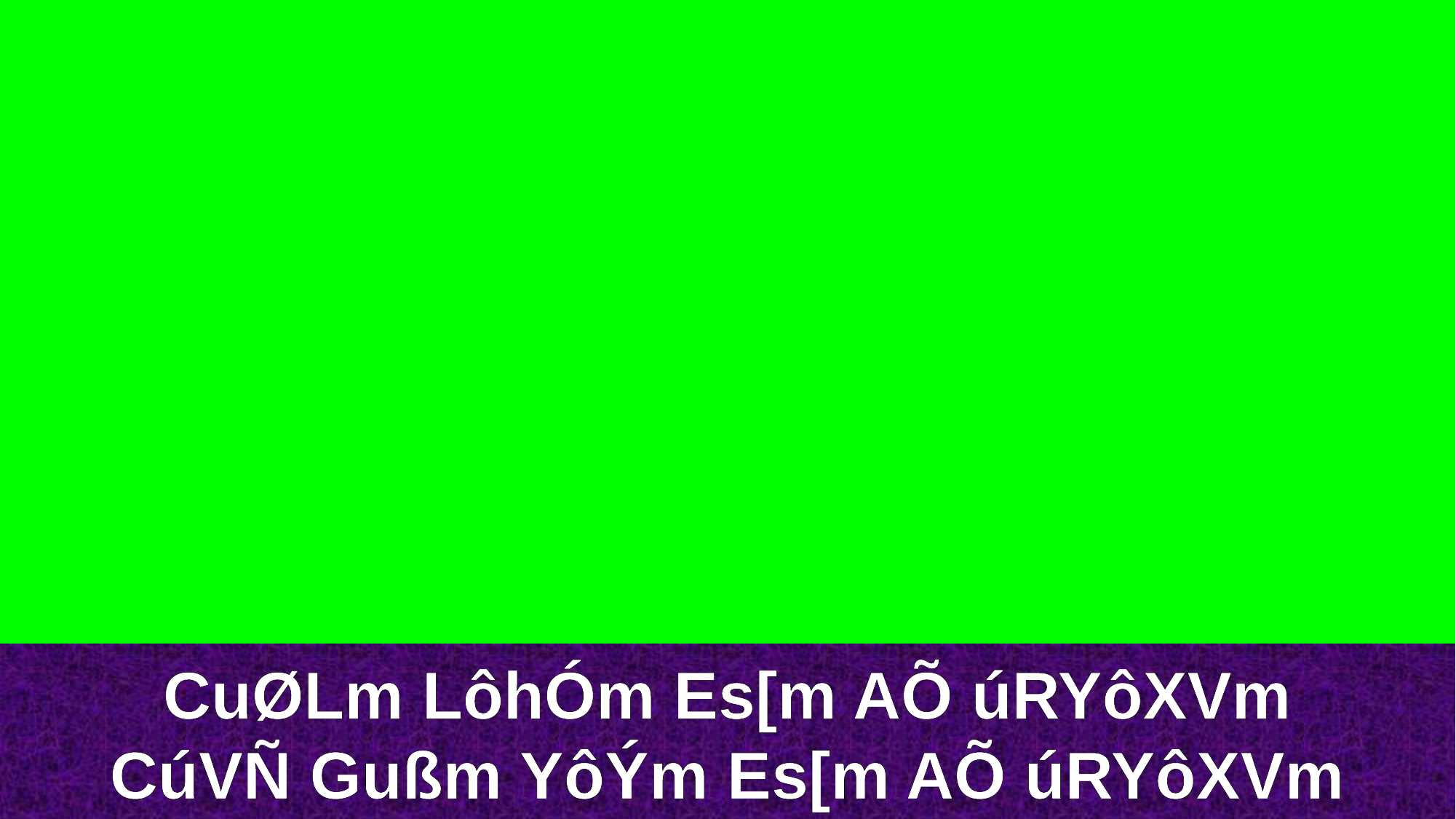

CuØLm LôhÓm Es[m AÕ úRYôXVm
CúVÑ Gußm YôÝm Es[m AÕ úRYôXVm